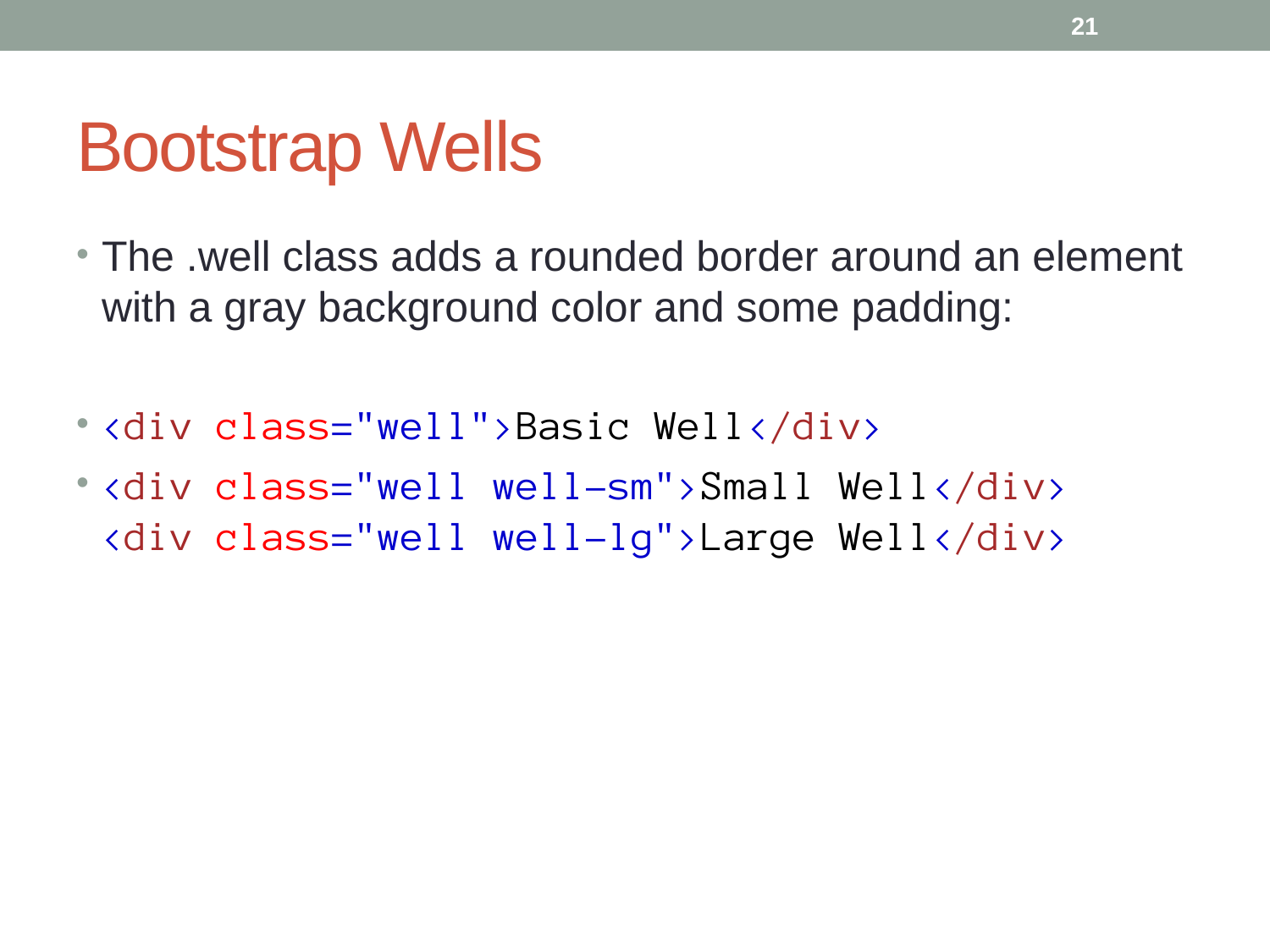

21
# Bootstrap Wells
The .well class adds a rounded border around an element with a gray background color and some padding:

<div class="well">Basic Well</div>
<div class="well well-sm">Small Well</div>
<div class="well well-lg">Large Well</div>